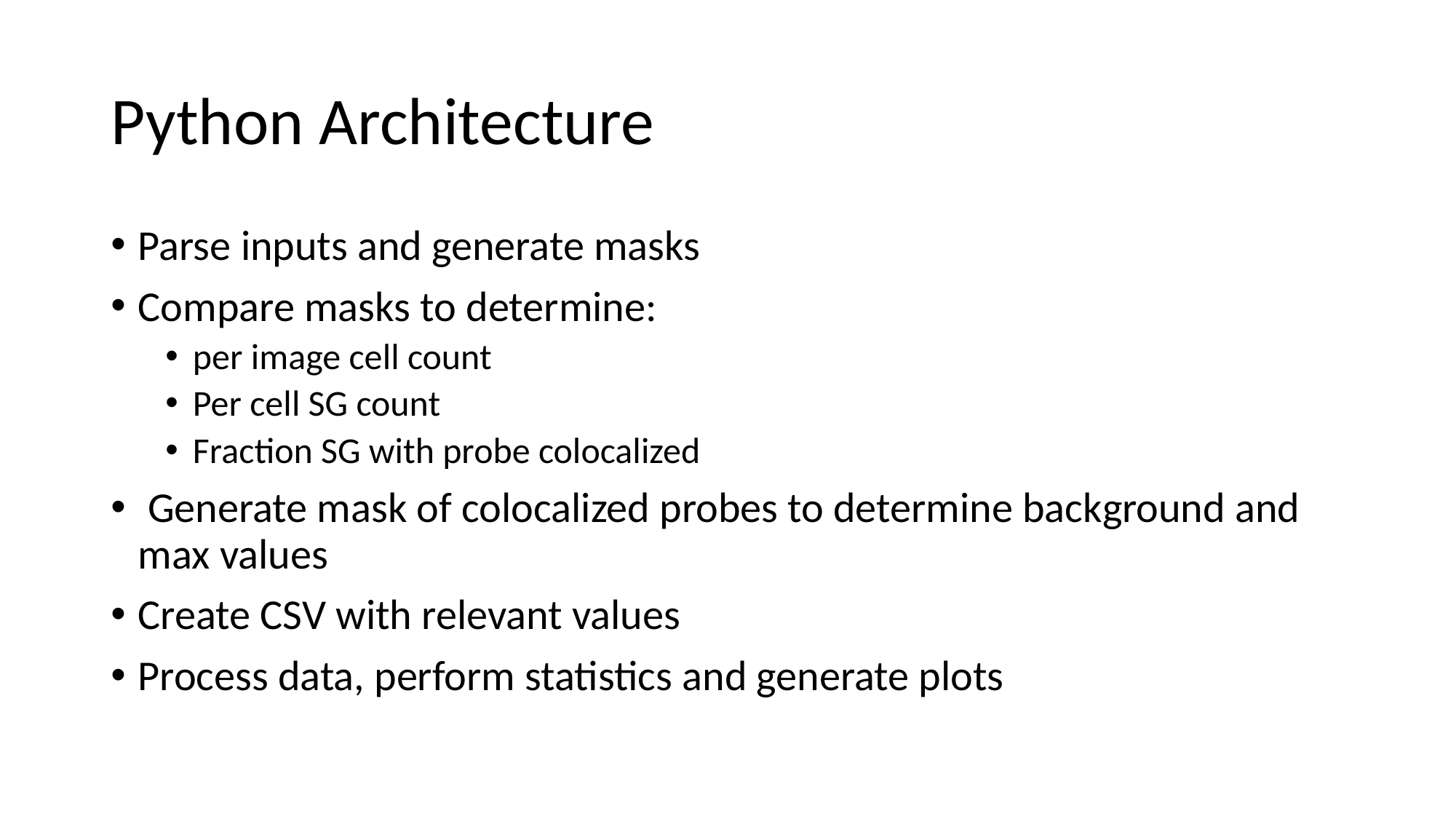

# Python Architecture
Parse inputs and generate masks
Compare masks to determine:
per image cell count
Per cell SG count
Fraction SG with probe colocalized
 Generate mask of colocalized probes to determine background and max values
Create CSV with relevant values
Process data, perform statistics and generate plots